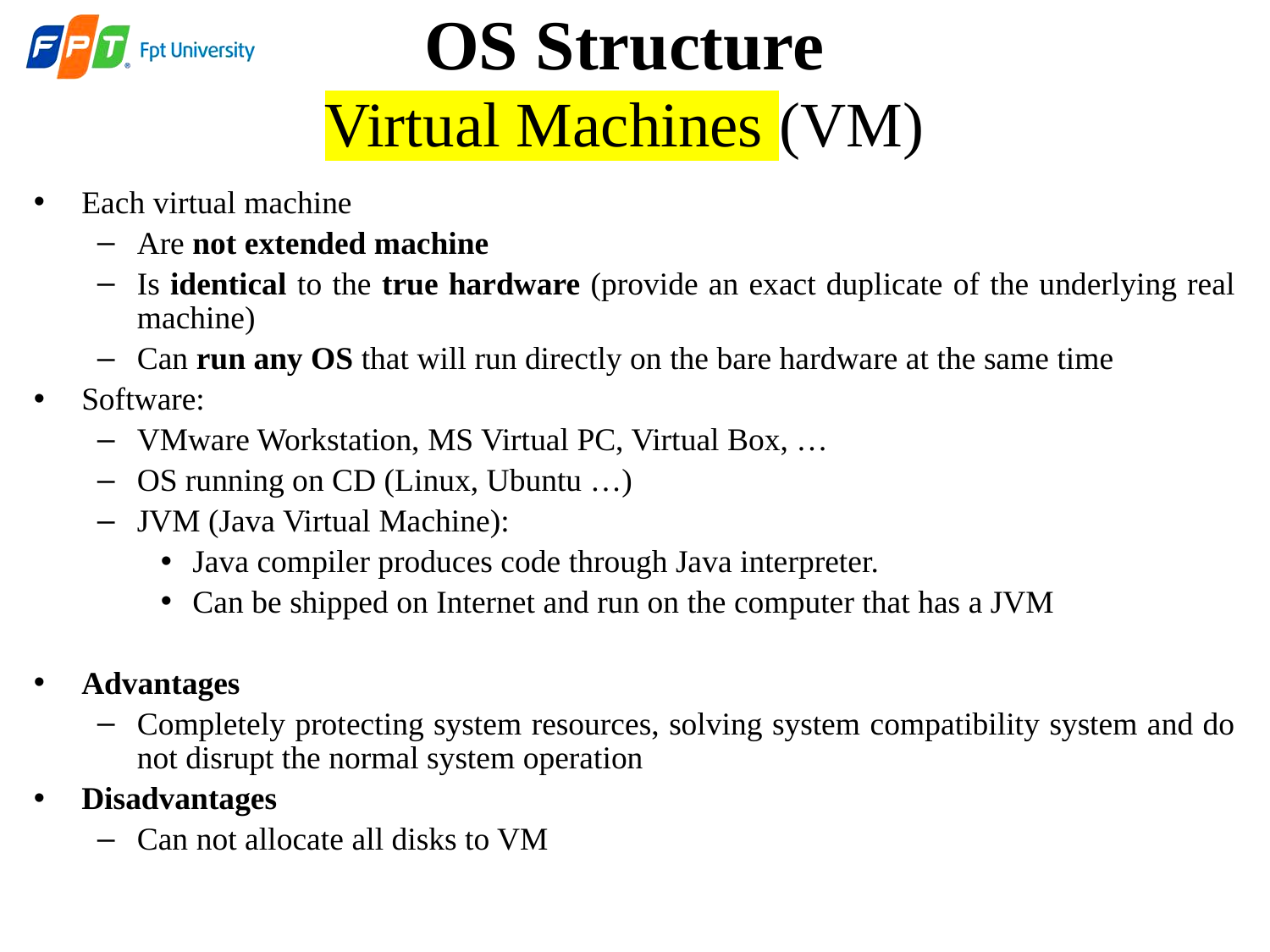

# OS Structure Virtual Machines (VM)
Each virtual machine
Are not extended machine
Is identical to the true hardware (provide an exact duplicate of the underlying real machine)
Can run any OS that will run directly on the bare hardware at the same time
Software:
VMware Workstation, MS Virtual PC, Virtual Box, …
OS running on CD (Linux, Ubuntu …)
JVM (Java Virtual Machine):
Java compiler produces code through Java interpreter.
Can be shipped on Internet and run on the computer that has a JVM

Advantages
Completely protecting system resources, solving system compatibility system and do not disrupt the normal system operation
Disadvantages
Can not allocate all disks to VM